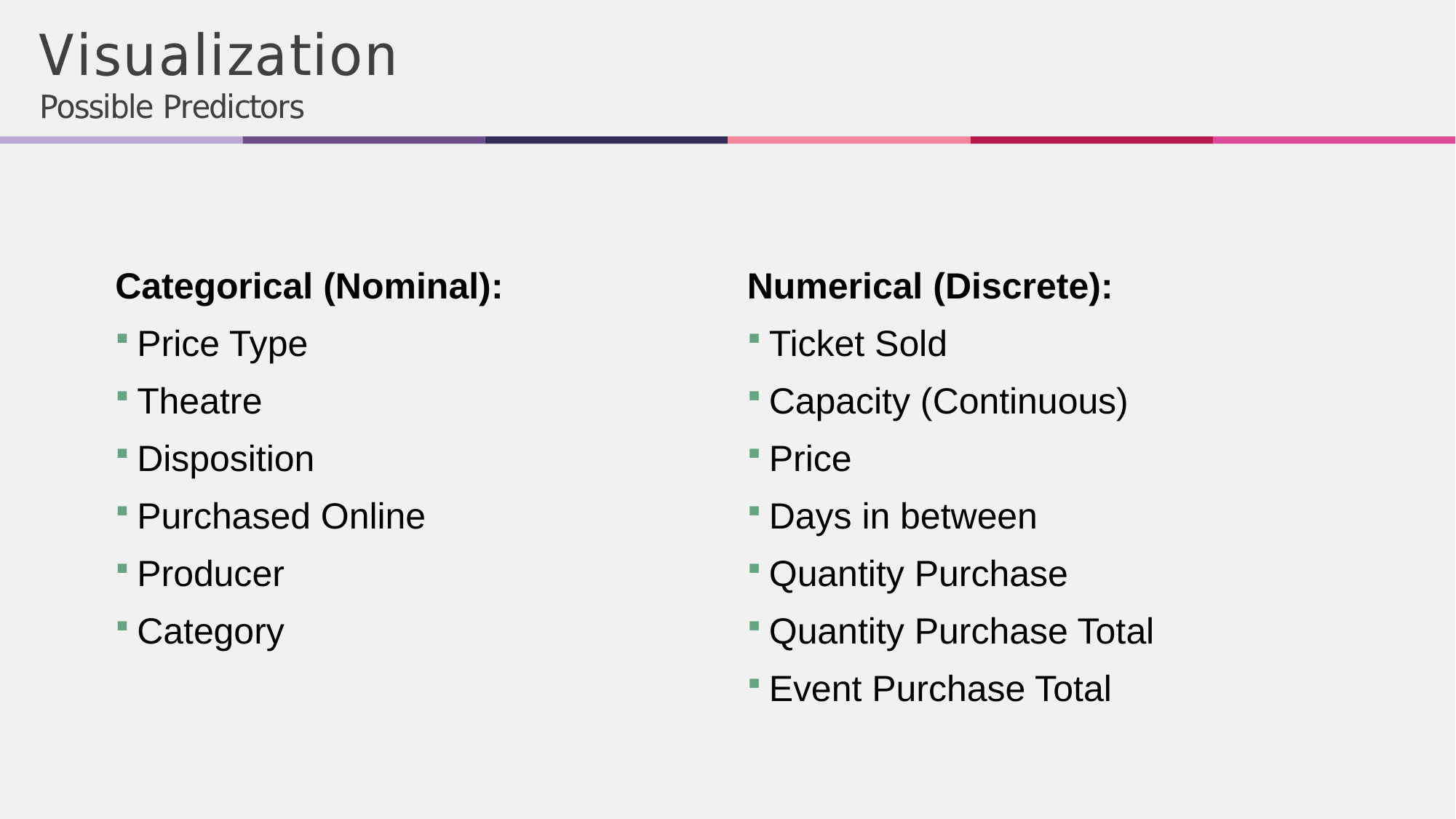

Visualization
Possible Predictors
Categorical (Nominal):
Price Type
Theatre
Disposition
Purchased Online
Producer
Category
Numerical (Discrete):
Ticket Sold
Capacity (Continuous)
Price
Days in between
Quantity Purchase
Quantity Purchase Total
Event Purchase Total